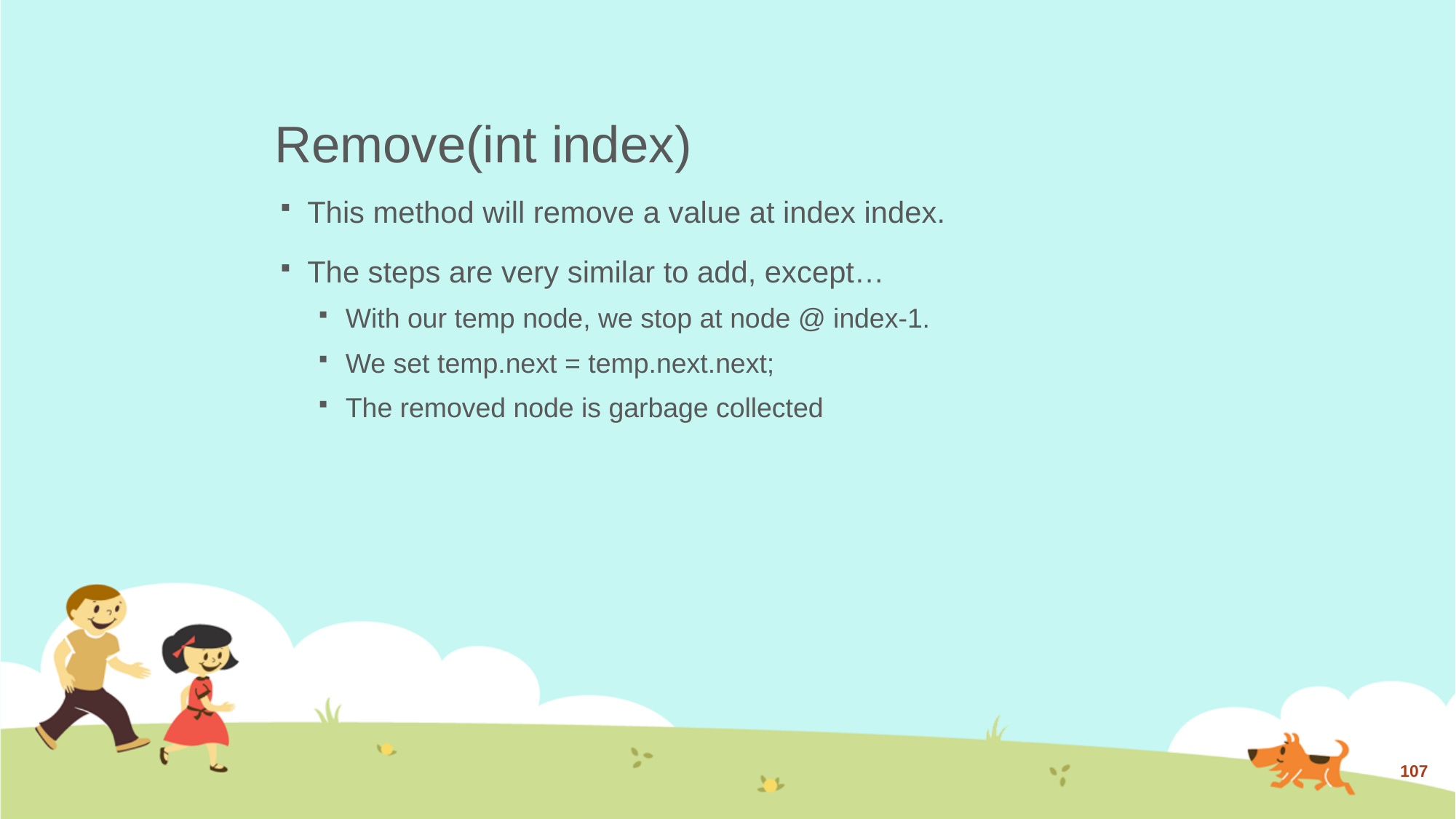

# Remove(int index)
This method will remove a value at index index.
The steps are very similar to add, except…
With our temp node, we stop at node @ index-1.
We set temp.next = temp.next.next;
The removed node is garbage collected
107